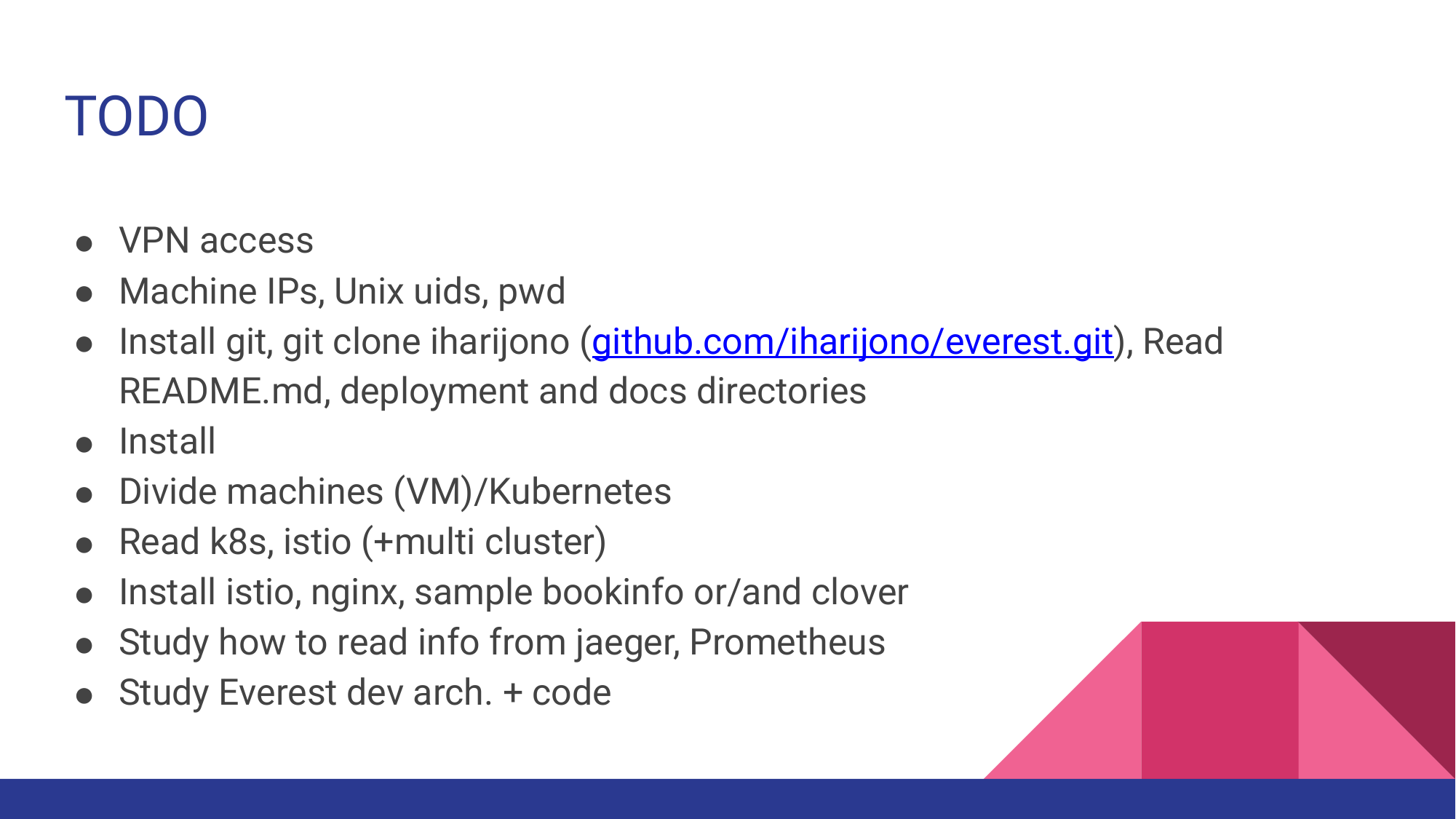

# TODO
VPN access
Machine IPs, Unix uids, pwd
Install git, git clone iharijono (github.com/iharijono/everest.git), Read README.md, deployment and docs directories
Install
Divide machines (VM)/Kubernetes
Read k8s, istio (+multi cluster)
Install istio, nginx, sample bookinfo or/and clover
Study how to read info from jaeger, Prometheus
Study Everest dev arch. + code